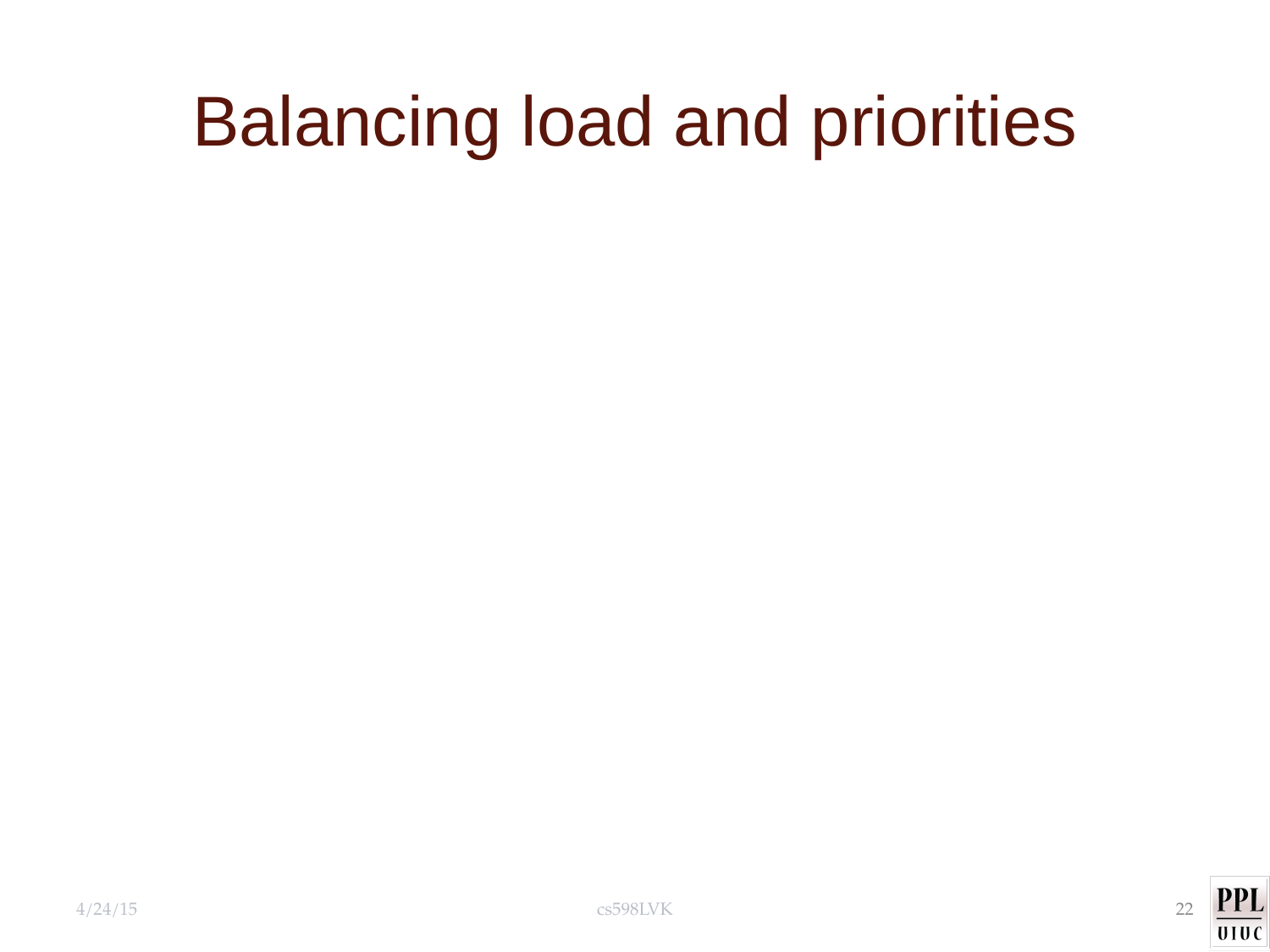

# Balancing load and priorities

4/24/15
cs598LVK
22